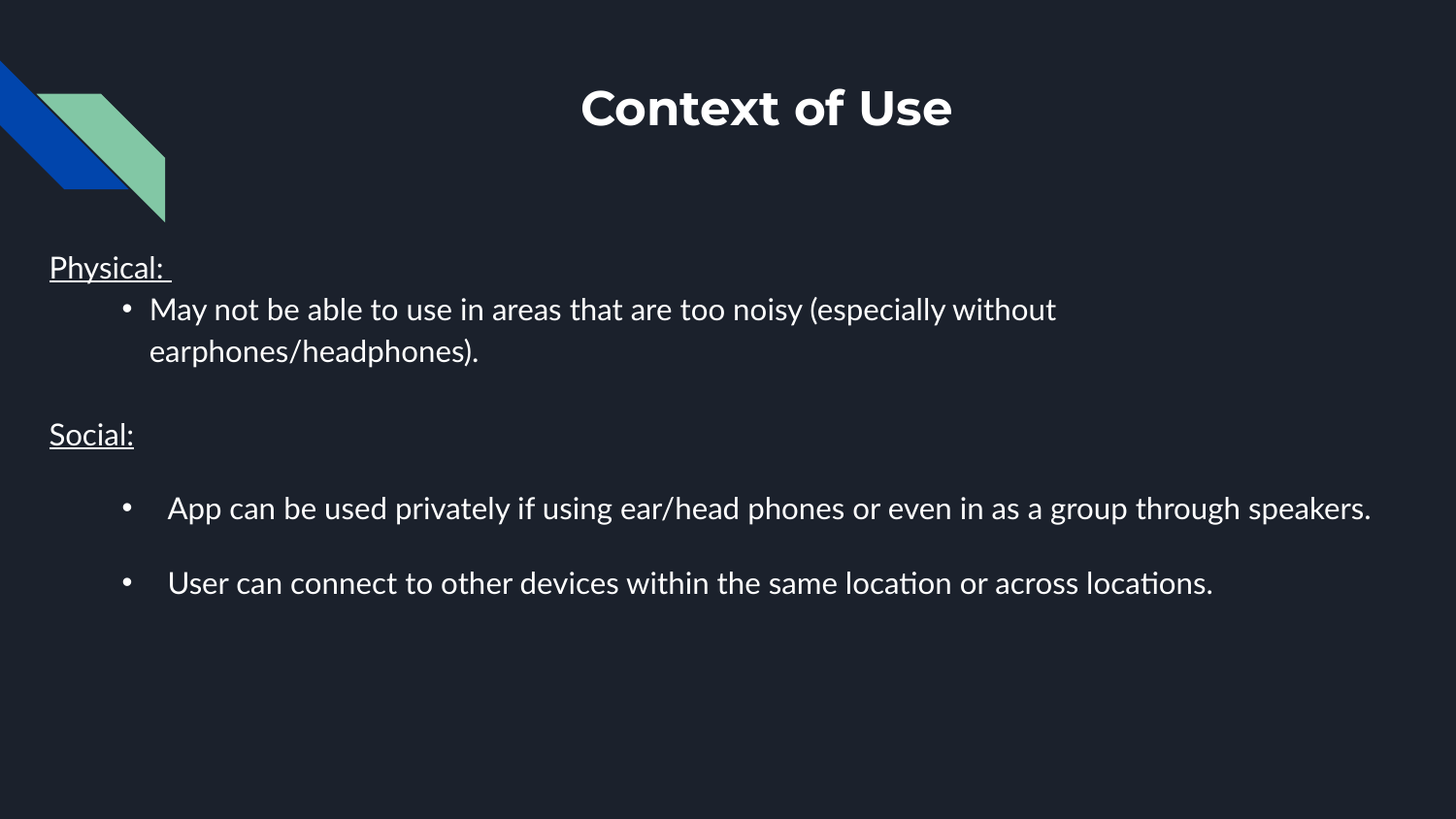

# Context of Use
Physical:
May not be able to use in areas that are too noisy (especially without earphones/headphones).

Social:
App can be used privately if using ear/head phones or even in as a group through speakers.
User can connect to other devices within the same location or across locations.